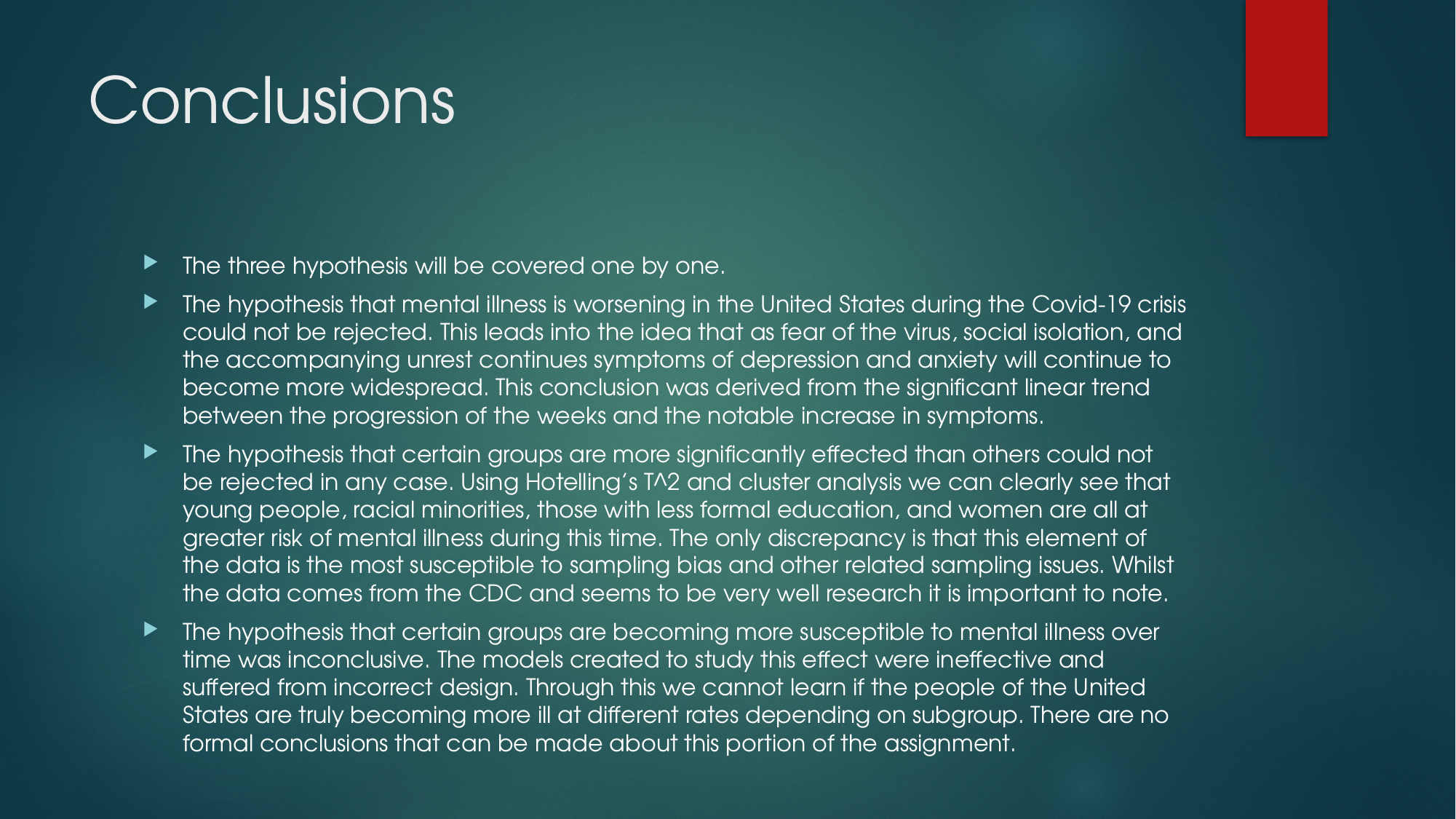

# Conclusions
The three hypothesis will be covered one by one.
The hypothesis that mental illness is worsening in the United States during the Covid-19 crisis could not be rejected. This leads into the idea that as fear of the virus, social isolation, and the accompanying unrest continues symptoms of depression and anxiety will continue to become more widespread. This conclusion was derived from the significant linear trend between the progression of the weeks and the notable increase in symptoms.
The hypothesis that certain groups are more significantly effected than others could not be rejected in any case. Using Hotelling’s T^2 and cluster analysis we can clearly see that young people, racial minorities, those with less formal education, and women are all at greater risk of mental illness during this time. The only discrepancy is that this element of the data is the most susceptible to sampling bias and other related sampling issues. Whilst the data comes from the CDC and seems to be very well research it is important to note.
The hypothesis that certain groups are becoming more susceptible to mental illness over time was inconclusive. The models created to study this effect were ineffective and suffered from incorrect design. Through this we cannot learn if the people of the United States are truly becoming more ill at different rates depending on subgroup. There are no formal conclusions that can be made about this portion of the assignment.